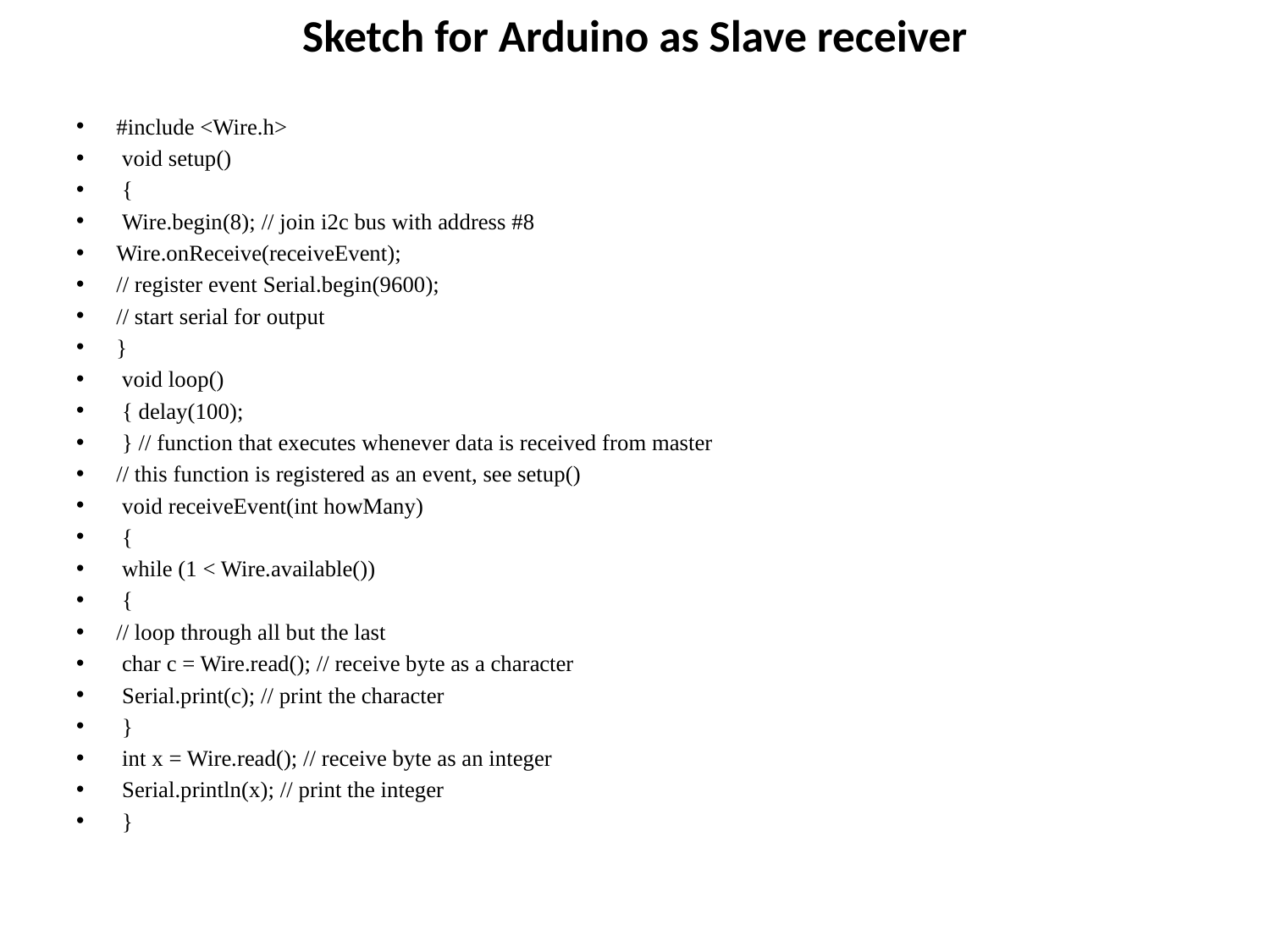

# Sketch for Arduino as Slave receiver
#include <Wire.h>
 void setup()
 {
 Wire.begin(8); // join i2c bus with address #8
Wire.onReceive(receiveEvent);
// register event Serial.begin(9600);
// start serial for output
}
 void loop()
 { delay(100);
 } // function that executes whenever data is received from master
// this function is registered as an event, see setup()
 void receiveEvent(int howMany)
 {
 while (1 < Wire.available())
 {
// loop through all but the last
 char c = Wire.read(); // receive byte as a character
 Serial.print(c); // print the character
 }
 int x = Wire.read(); // receive byte as an integer
 Serial.println(x); // print the integer
 }